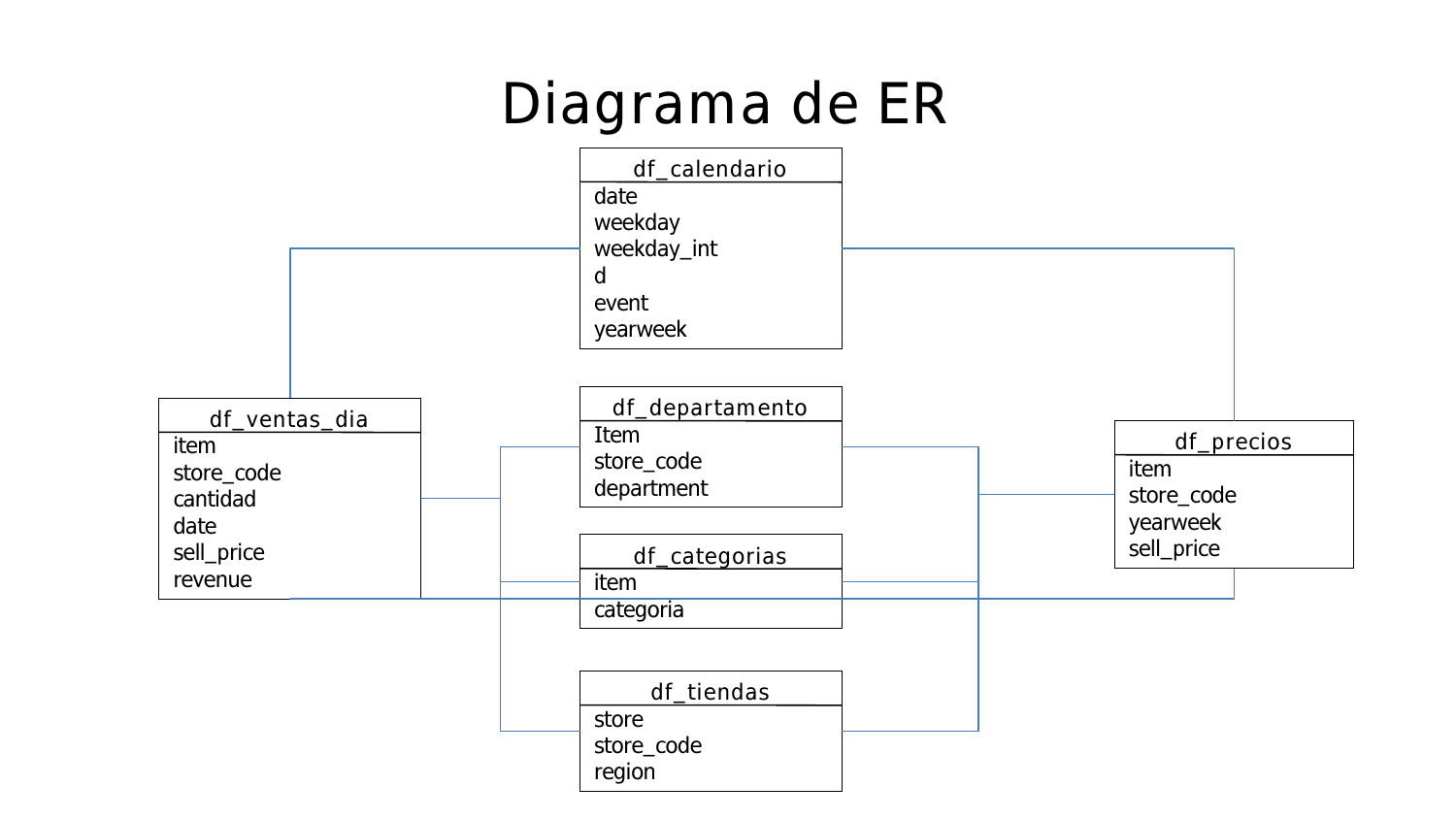

# Diagrama de ER
df_calendario
date
weekday
weekday_int
d
event
yearweek
df_departamento
Item
store_code
department
df_ventas_dia
item
store_code
cantidad
date
sell_price
revenue
df_precios
item
store_code
yearweek
sell_price
df_categorias
item
categoria
df_tiendas
store
store_code
region